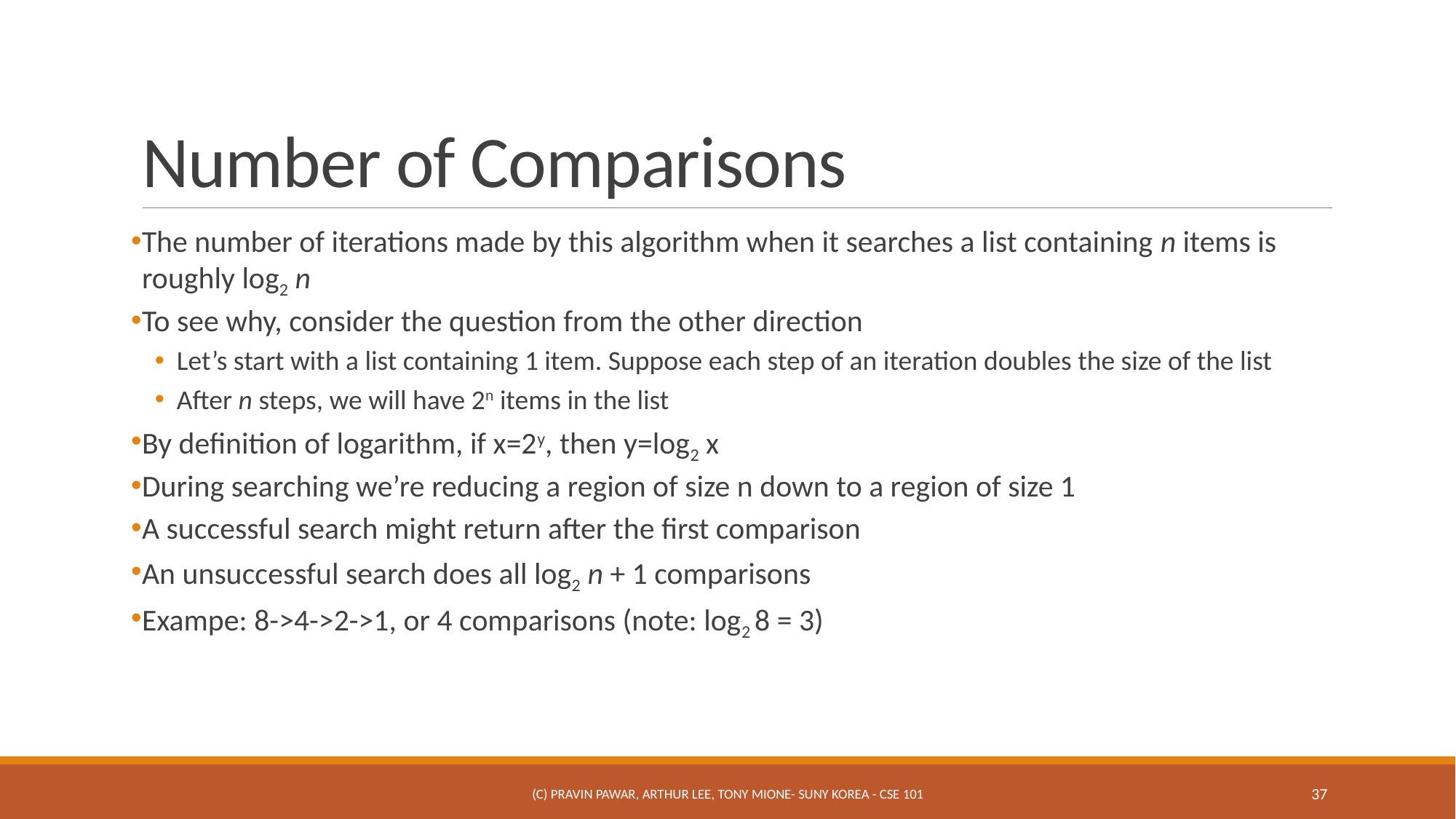

# Number of Comparisons
The number of iterations made by this algorithm when it searches a list containing n items is roughly log2 n
To see why, consider the question from the other direction
Let’s start with a list containing 1 item. Suppose each step of an iteration doubles the size of the list
After n steps, we will have 2n items in the list
By definition of logarithm, if x=2y, then y=log2 x
During searching we’re reducing a region of size n down to a region of size 1
A successful search might return after the first comparison
An unsuccessful search does all log2 n + 1 comparisons
Exampe: 8->4->2->1, or 4 comparisons (note: log2 8 = 3)
(c) Pravin Pawar, Arthur Lee, Tony Mione- SUNY Korea - CSE 101
37